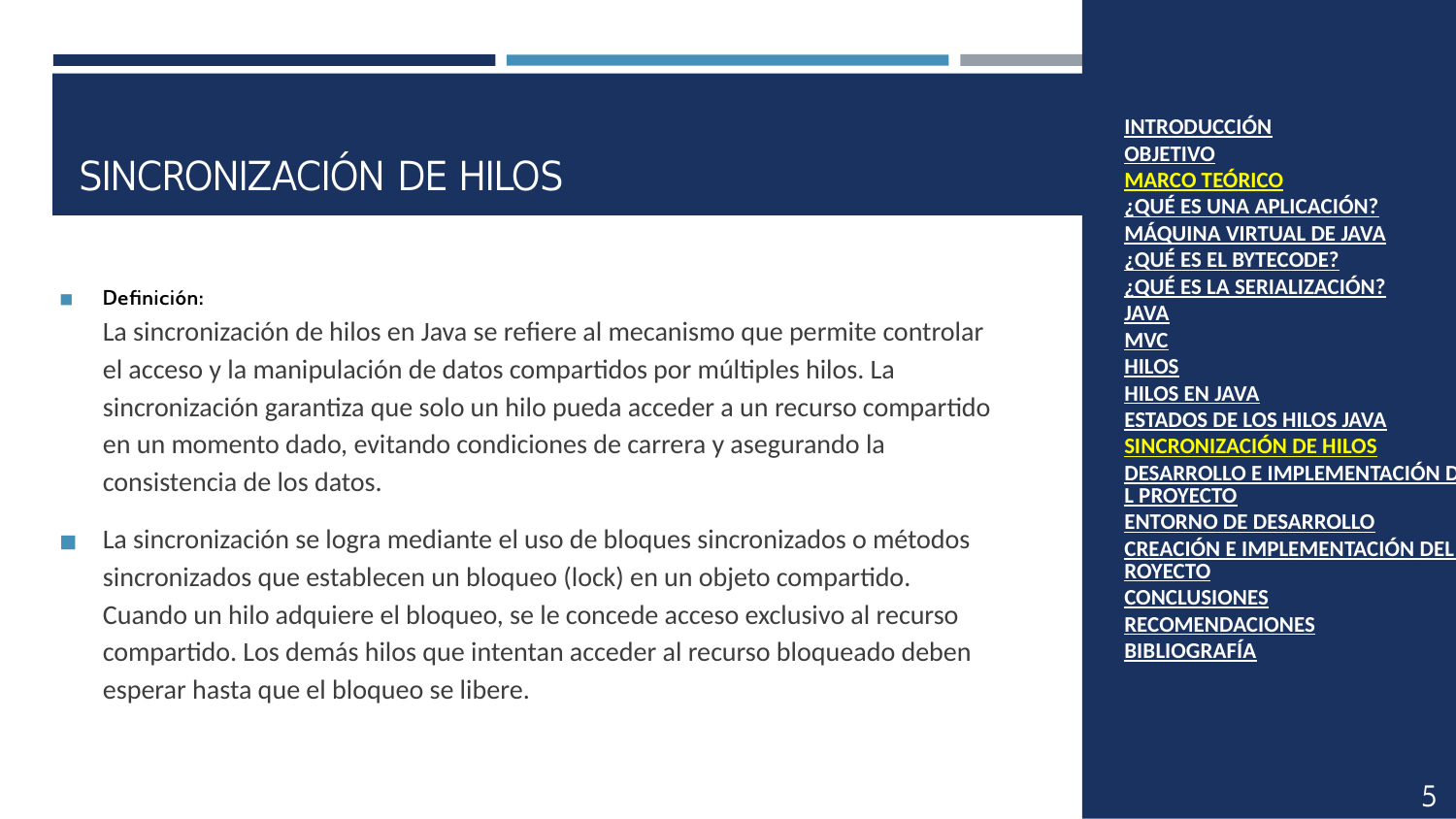

INTRODUCCIÓN
OBJETIVO
MARCO TEÓRICO
¿QUÉ ES UNA APLICACIÓN?
MÁQUINA VIRTUAL DE JAVA
¿QUÉ ES EL BYTECODE?
¿QUÉ ES LA SERIALIZACIÓN?
JAVA
MVC
HILOS
HILOS EN JAVA
ESTADOS DE LOS HILOS JAVA
SINCRONIZACIÓN DE HILOS
DESARROLLO E IMPLEMENTACIÓN DEL PROYECTO
ENTORNO DE DESARROLLO
CREACIÓN E IMPLEMENTACIÓN DEL PROYECTO
CONCLUSIONES
RECOMENDACIONES
BIBLIOGRAFÍA
# SINCRONIZACIÓN DE HILOS
Definición:
La sincronización de hilos en Java se refiere al mecanismo que permite controlar el acceso y la manipulación de datos compartidos por múltiples hilos. La sincronización garantiza que solo un hilo pueda acceder a un recurso compartido en un momento dado, evitando condiciones de carrera y asegurando la consistencia de los datos.
La sincronización se logra mediante el uso de bloques sincronizados o métodos sincronizados que establecen un bloqueo (lock) en un objeto compartido. Cuando un hilo adquiere el bloqueo, se le concede acceso exclusivo al recurso compartido. Los demás hilos que intentan acceder al recurso bloqueado deben esperar hasta que el bloqueo se libere.

5